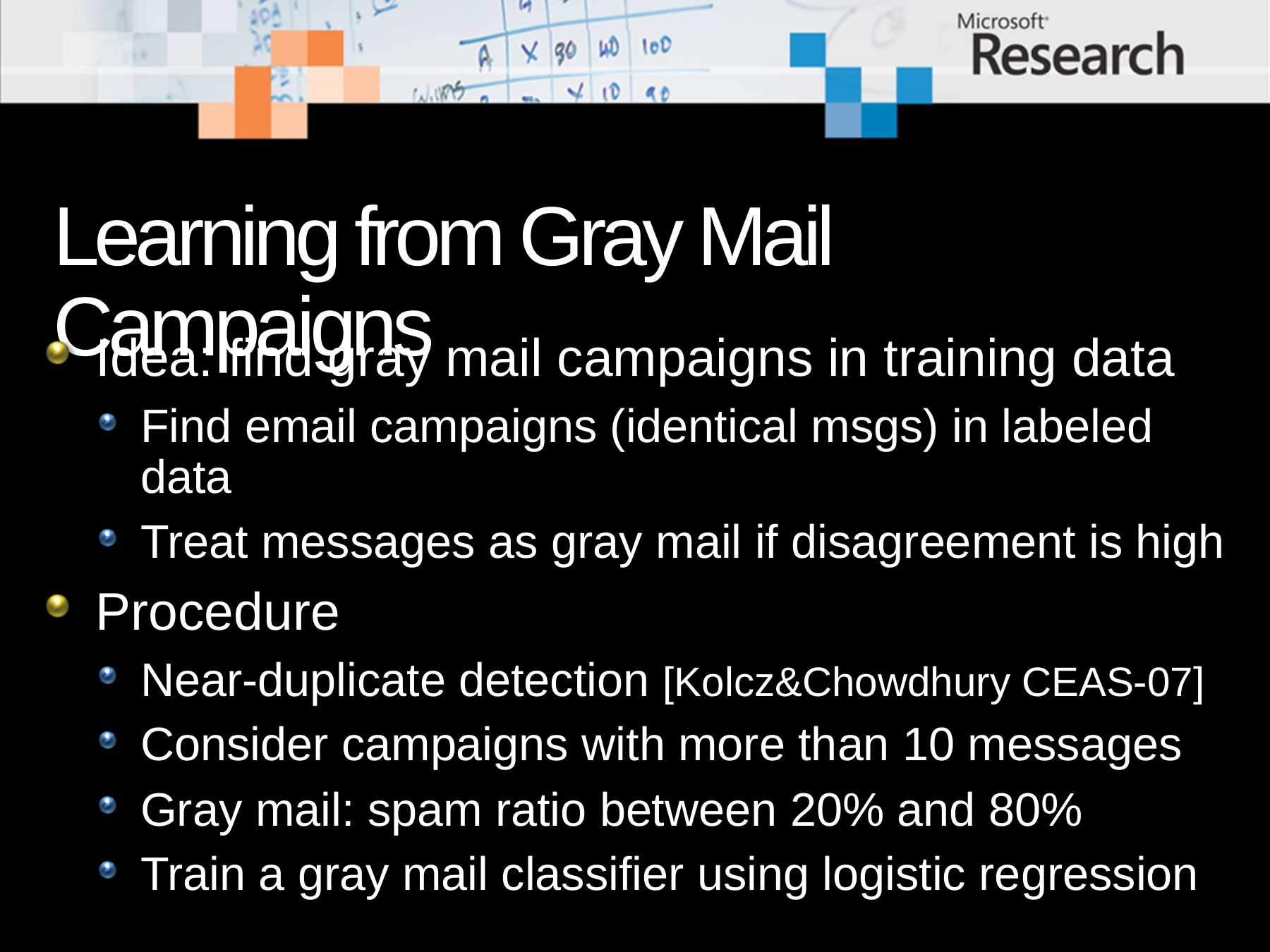

# Learning from Gray Mail Campaigns
Idea: find gray mail campaigns in training data
Find email campaigns (identical msgs) in labeled data
Treat messages as gray mail if disagreement is high
Procedure
Near-duplicate detection [Kolcz&Chowdhury CEAS-07]
Consider campaigns with more than 10 messages
Gray mail: spam ratio between 20% and 80%
Train a gray mail classifier using logistic regression